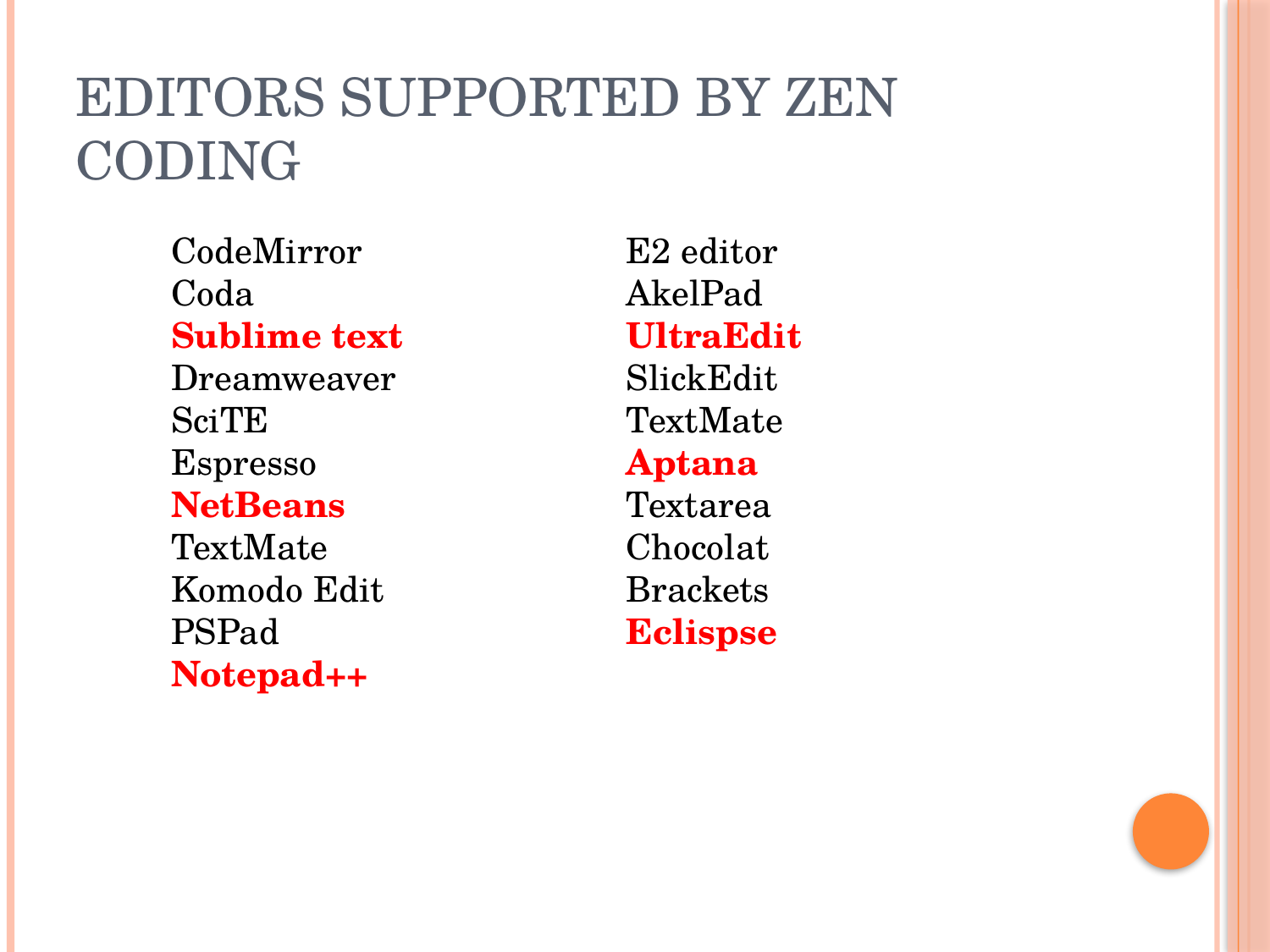

# Editors supported by Zen Coding
CodeMirror
Coda
Sublime text
Dreamweaver
SciTE
Espresso
NetBeans
TextMate
Komodo Edit
PSPad
Notepad++

E2 editor
AkelPad
UltraEdit
SlickEdit
TextMate
Aptana
Textarea
Chocolat
Brackets
Eclispse